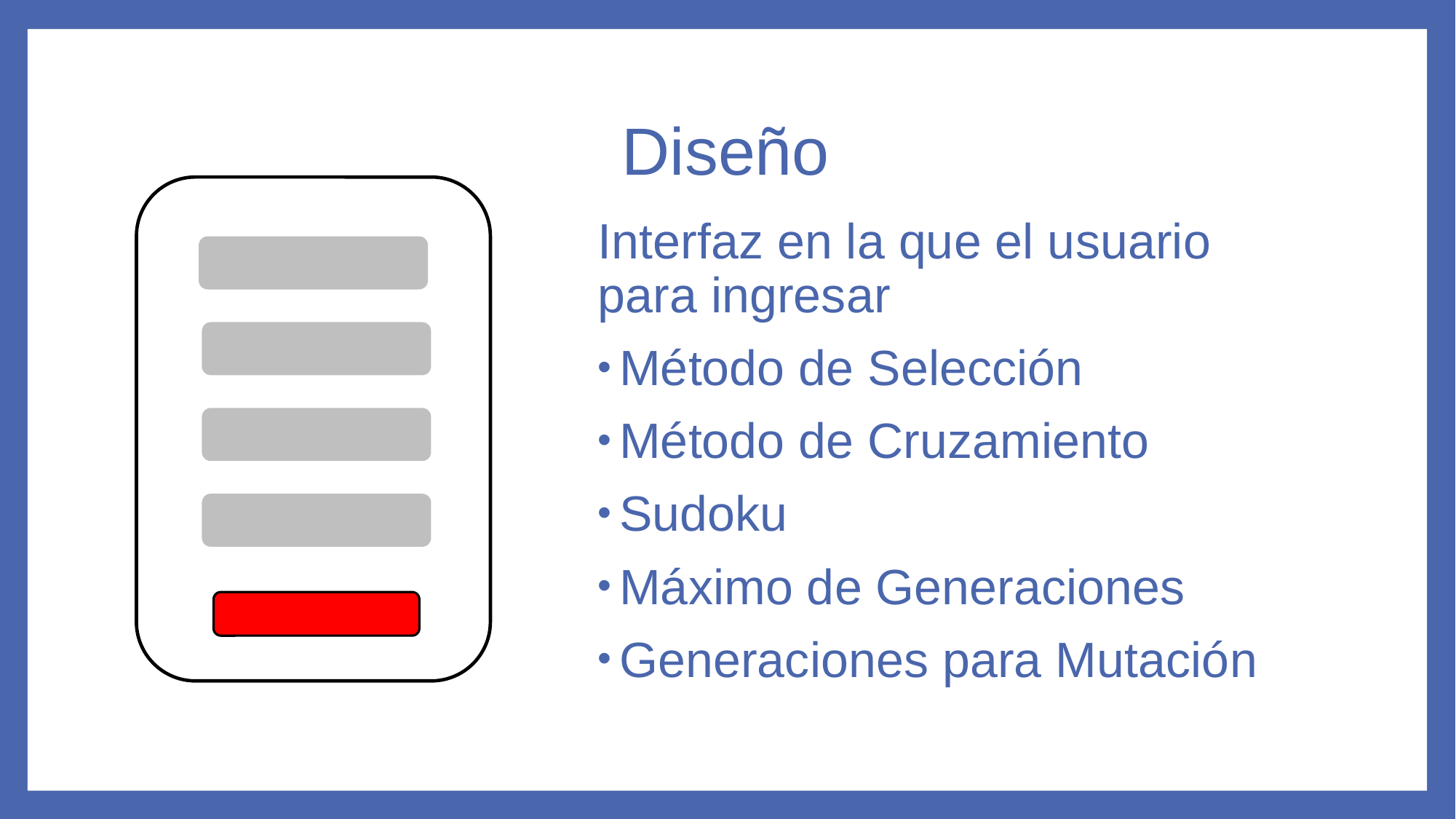

# Diseño

Interfaz en la que el usuario para ingresar
Método de Selección
Método de Cruzamiento
Sudoku
Máximo de Generaciones
Generaciones para Mutación